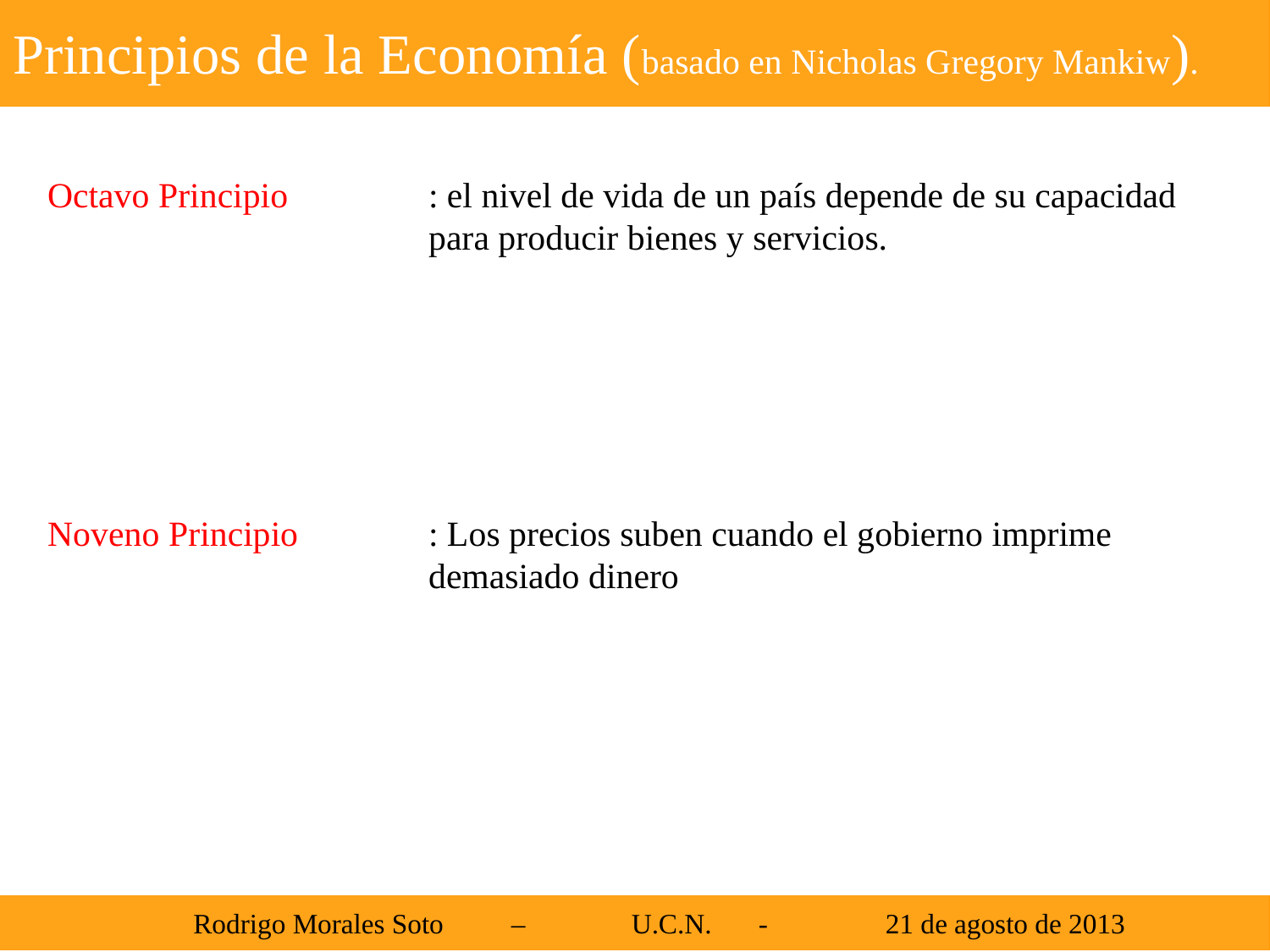

Principios de la Economía (basado en Nicholas Gregory Mankiw).
Octavo Principio		: el nivel de vida de un país depende de su capacidad 				para producir bienes y servicios.

Noveno Principio		: Los precios suben cuando el gobierno imprime 				demasiado dinero

          Rodrigo Morales Soto	 – 	U.C.N. 	-	21 de agosto de 2013